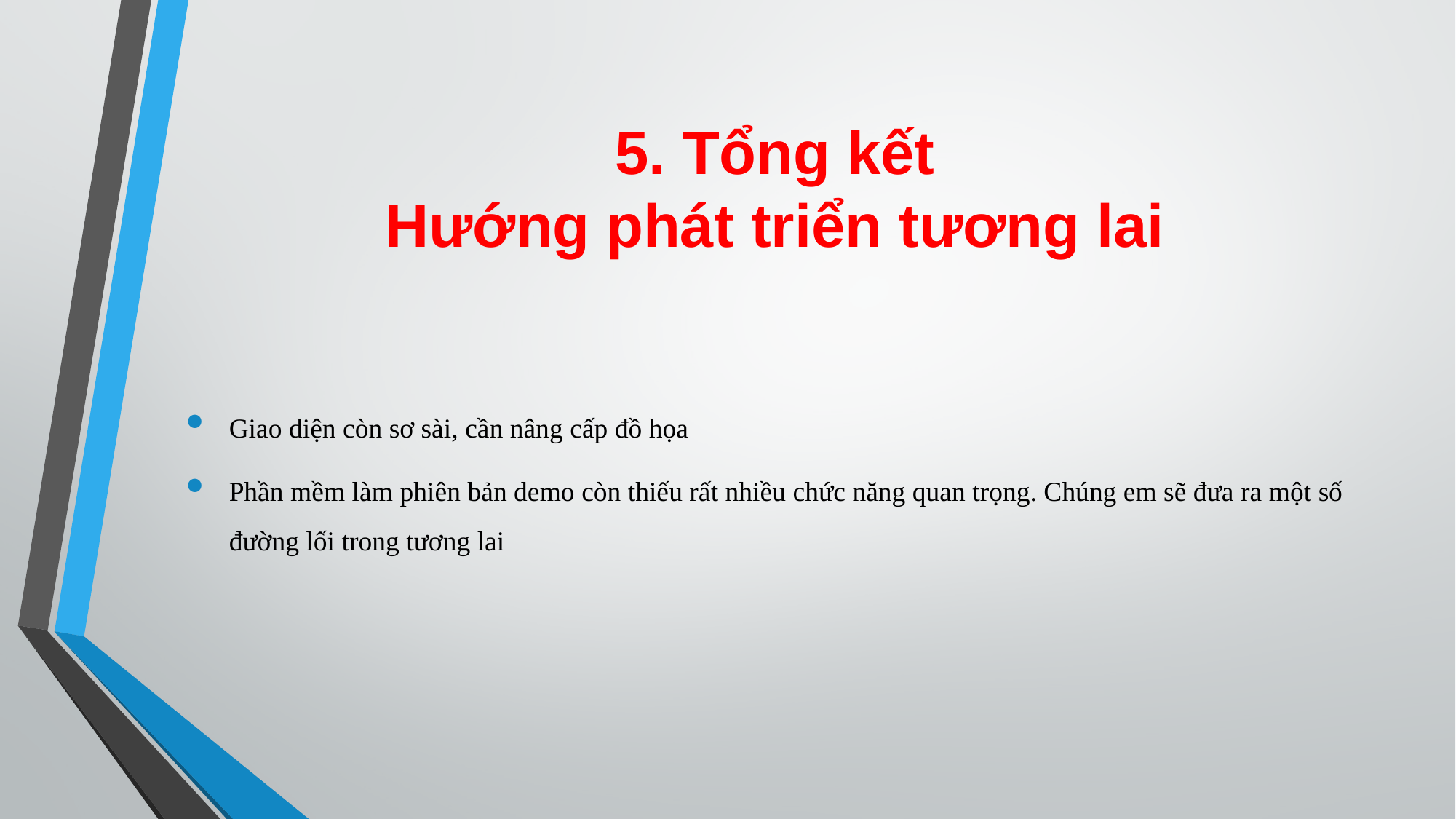

# 5. Tổng kết Hướng phát triển tương lai
Giao diện còn sơ sài, cần nâng cấp đồ họa
Phần mềm làm phiên bản demo còn thiếu rất nhiều chức năng quan trọng. Chúng em sẽ đưa ra một số đường lối trong tương lai